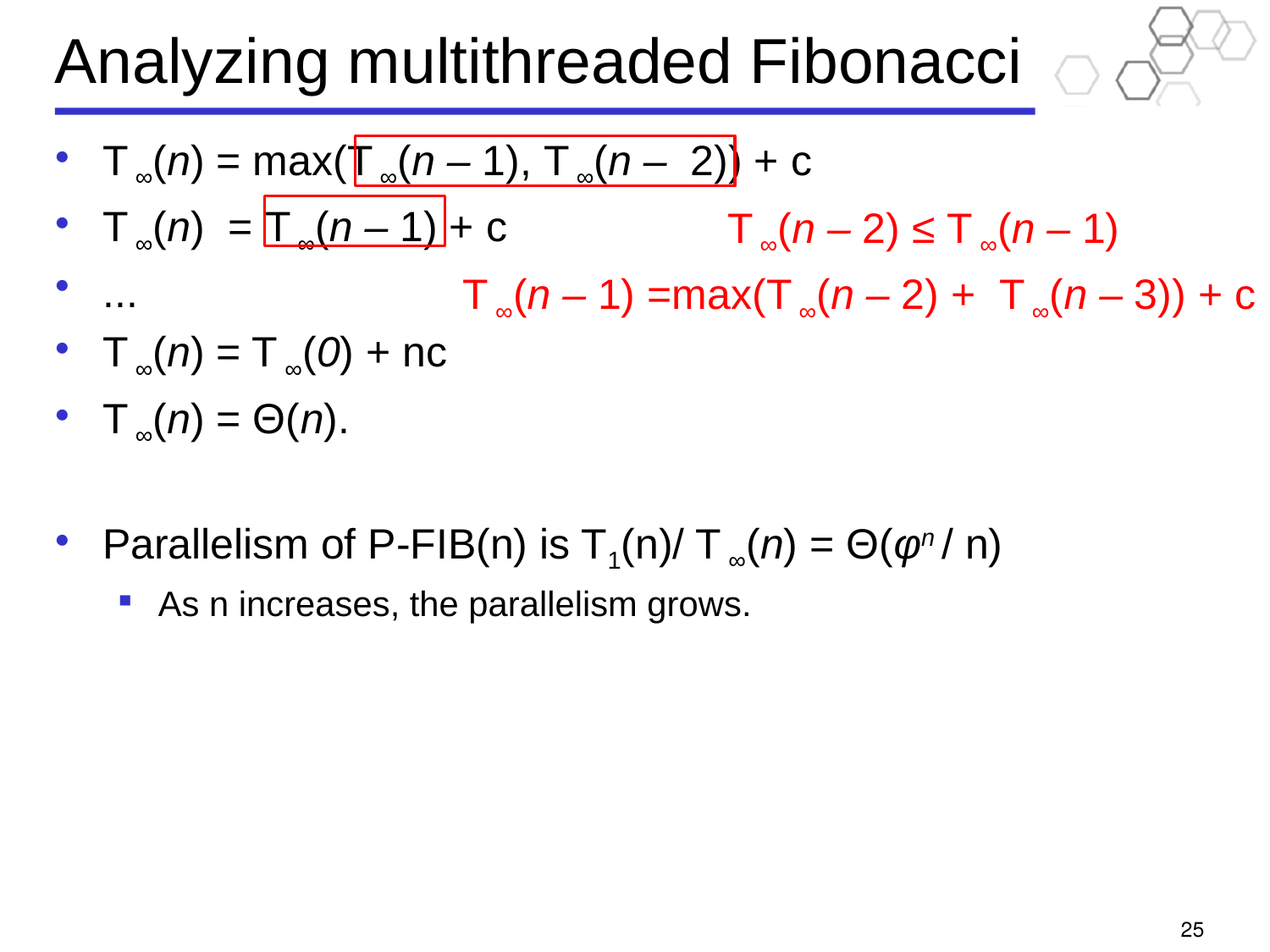

# Analyzing multithreaded Fibonacci
T ∞(n) = max(T ∞(n – 1), T ∞(n –  2)) + c
T ∞(n)  = T ∞(n – 1) + c
...
T ∞(n) = T ∞(0) + nc
T ∞(n) = Θ(n).

Parallelism of P-FIB(n) is T1(n)/ T ∞(n) = Θ(φn / n)
As n increases, the parallelism grows.

T ∞(n – 2) ≤ T ∞(n – 1)

T ∞(n – 1) =max(T ∞(n – 2) +  T ∞(n – 3)) + c
25